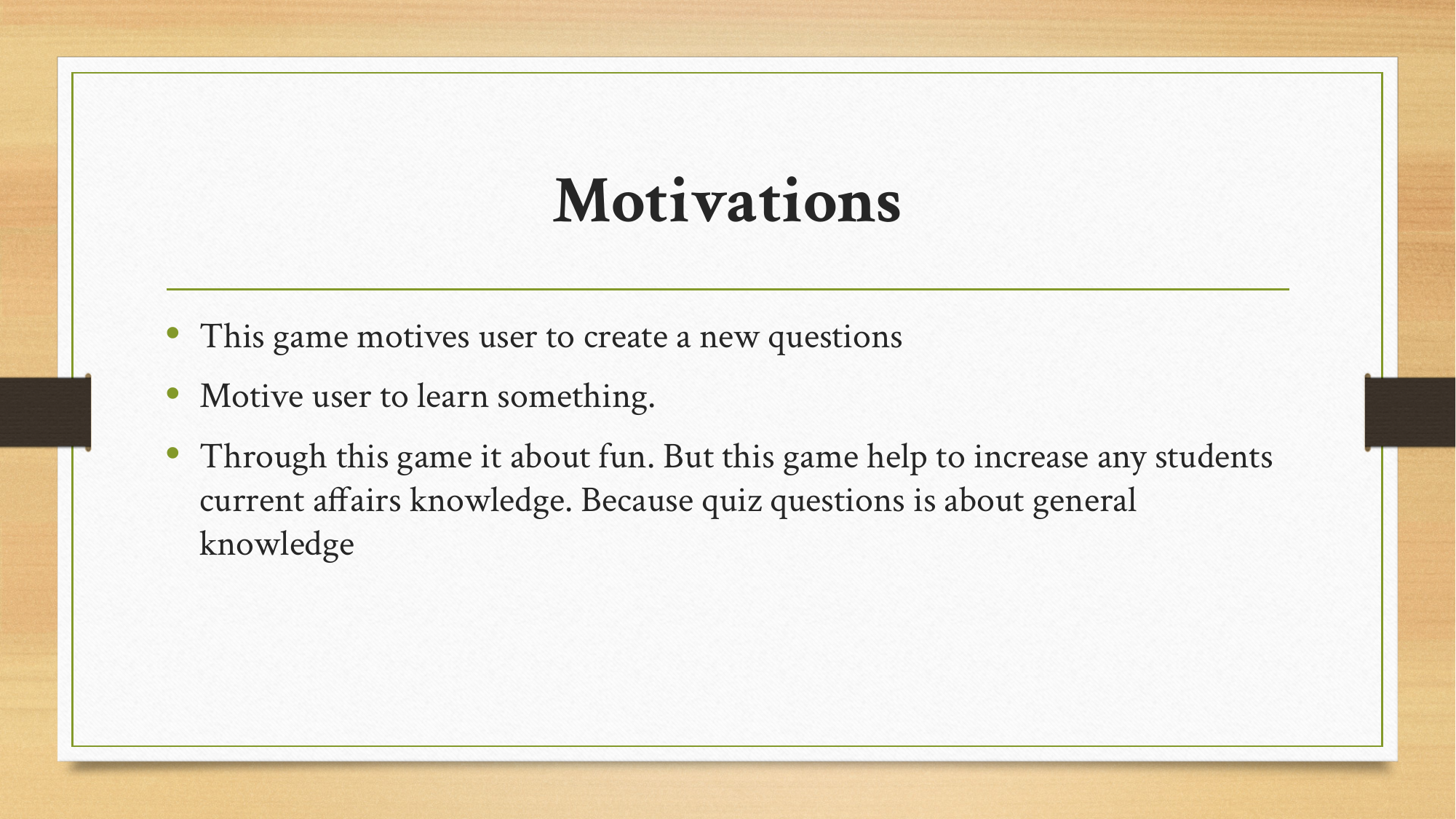

# Motivations
This game motives user to create a new questions
Motive user to learn something.
Through this game it about fun. But this game help to increase any students current affairs knowledge. Because quiz questions is about general knowledge